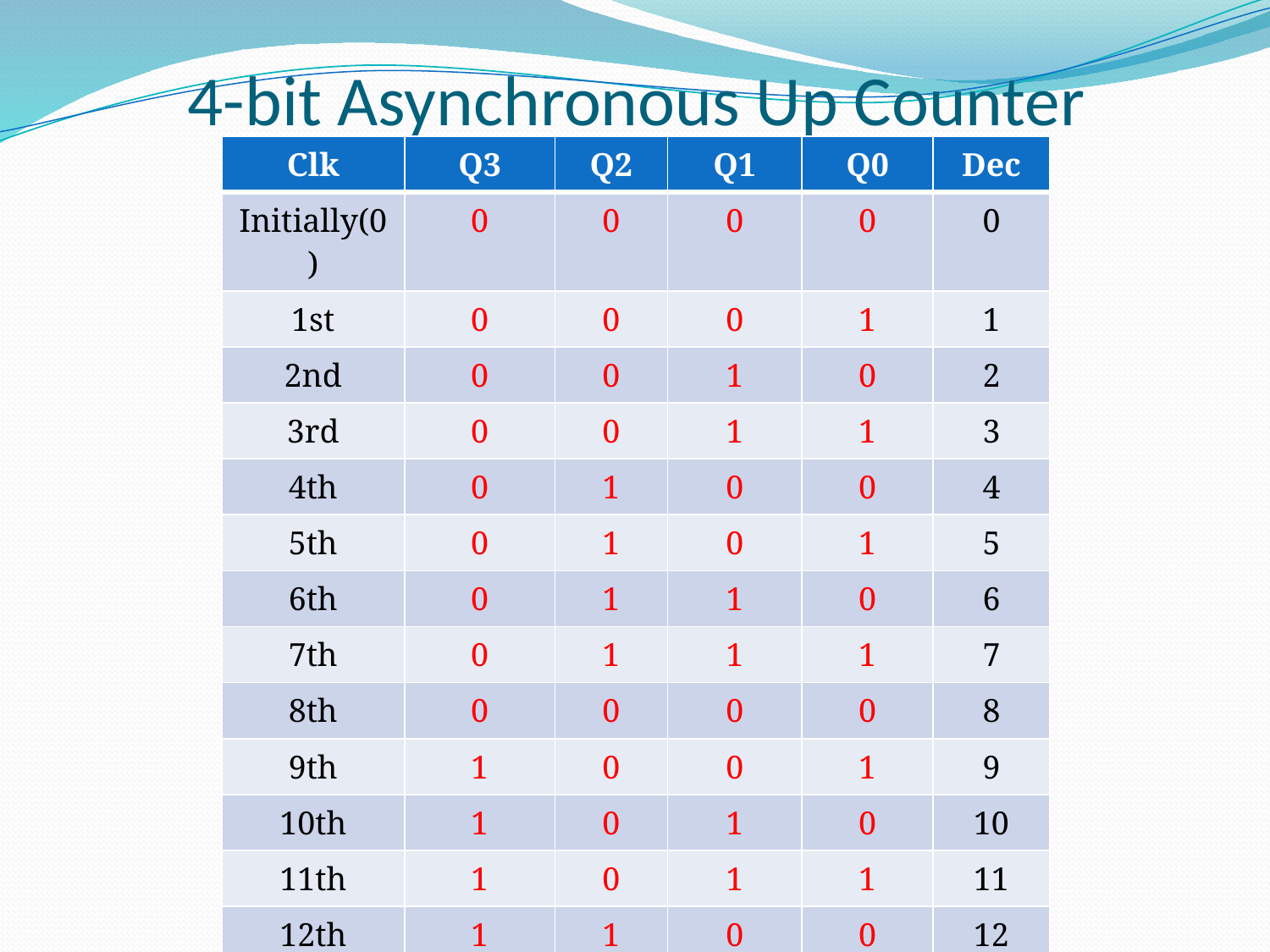

4-bit Asynchronous Up Counter
| Clk | Q3 | Q2 | Q1 | Q0 | Dec |
| --- | --- | --- | --- | --- | --- |
| Initially(0) | 0 | 0 | 0 | 0 | 0 |
| 1st | 0 | 0 | 0 | 1 | 1 |
| 2nd | 0 | 0 | 1 | 0 | 2 |
| 3rd | 0 | 0 | 1 | 1 | 3 |
| 4th | 0 | 1 | 0 | 0 | 4 |
| 5th | 0 | 1 | 0 | 1 | 5 |
| 6th | 0 | 1 | 1 | 0 | 6 |
| 7th | 0 | 1 | 1 | 1 | 7 |
| 8th | 0 | 0 | 0 | 0 | 8 |
| 9th | 1 | 0 | 0 | 1 | 9 |
| 10th | 1 | 0 | 1 | 0 | 10 |
| 11th | 1 | 0 | 1 | 1 | 11 |
| 12th | 1 | 1 | 0 | 0 | 12 |
| 13th | 1 | 1 | 0 | 1 | 13 |
| 14th | 1 | 1 | 1 | 0 | 14 |
| 15th | 1 | 1 | 1 | 1 | 15 |